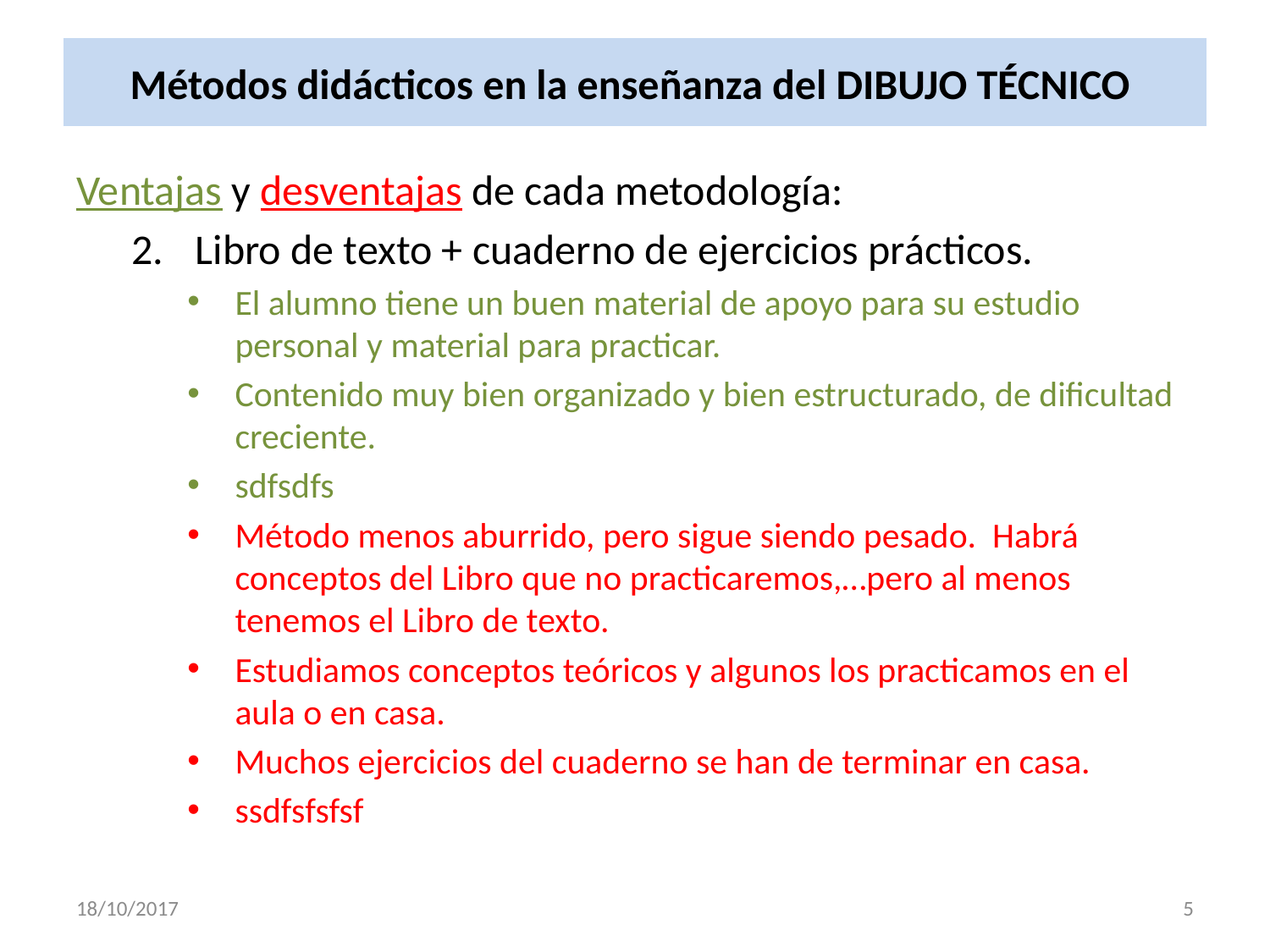

# Métodos didácticos en la enseñanza del DIBUJO TÉCNICO
Ventajas y desventajas de cada metodología:
Libro de texto + cuaderno de ejercicios prácticos.
El alumno tiene un buen material de apoyo para su estudio personal y material para practicar.
Contenido muy bien organizado y bien estructurado, de dificultad creciente.
sdfsdfs
Método menos aburrido, pero sigue siendo pesado.  Habrá conceptos del Libro que no practicaremos,…pero al menos tenemos el Libro de texto.
Estudiamos conceptos teóricos y algunos los practicamos en el aula o en casa.
Muchos ejercicios del cuaderno se han de terminar en casa.
ssdfsfsfsf

18/10/2017
5